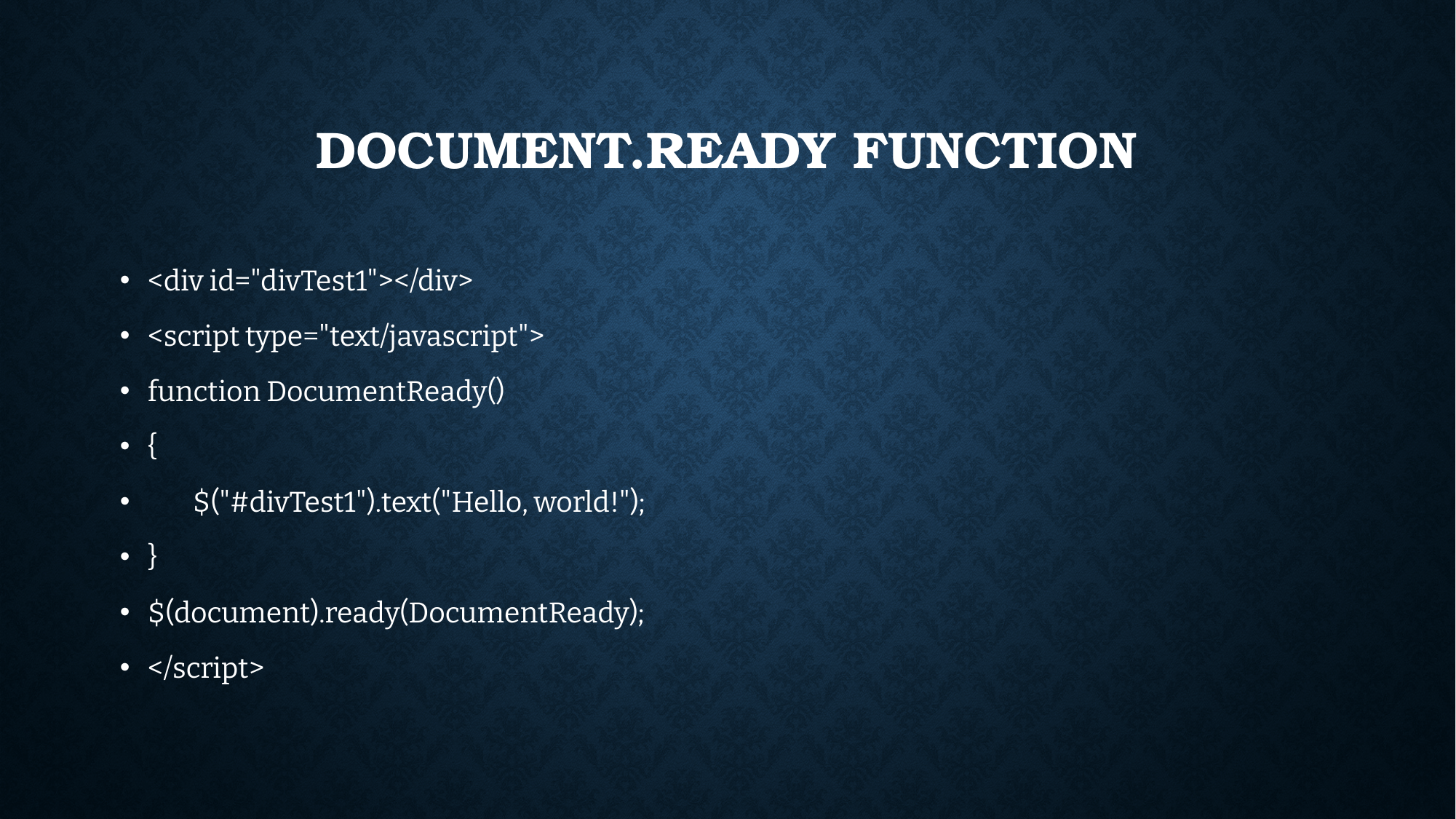

# Document.ready function
<div id="divTest1"></div>
<script type="text/javascript">
function DocumentReady()
{
        $("#divTest1").text("Hello, world!");
}
$(document).ready(DocumentReady);
</script>